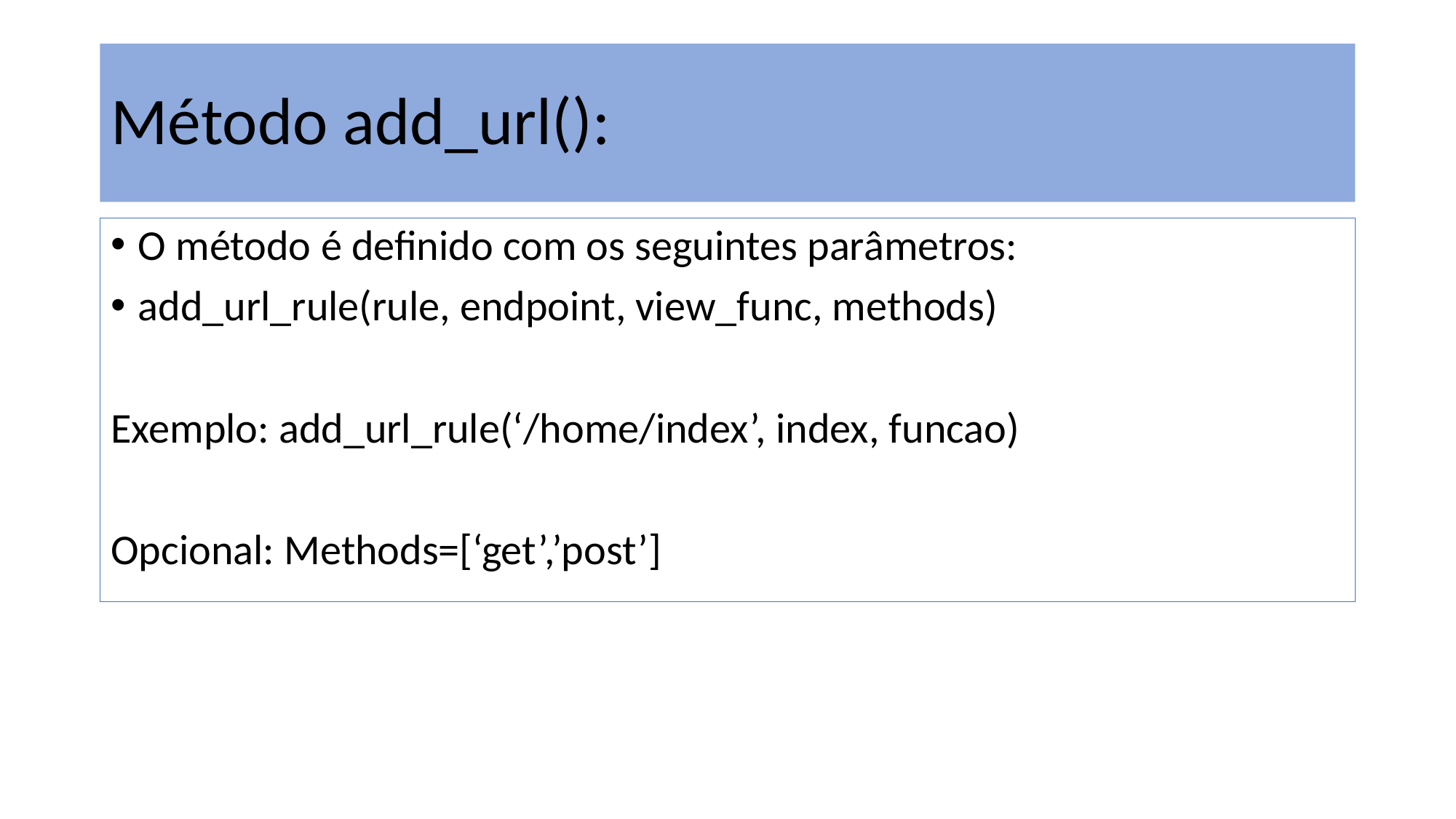

# Método add_url():
O método é definido com os seguintes parâmetros:
add_url_rule(rule, endpoint, view_func, methods)

Exemplo: add_url_rule(‘/home/index’, index, funcao)

Opcional: Methods=[‘get’,’post’]